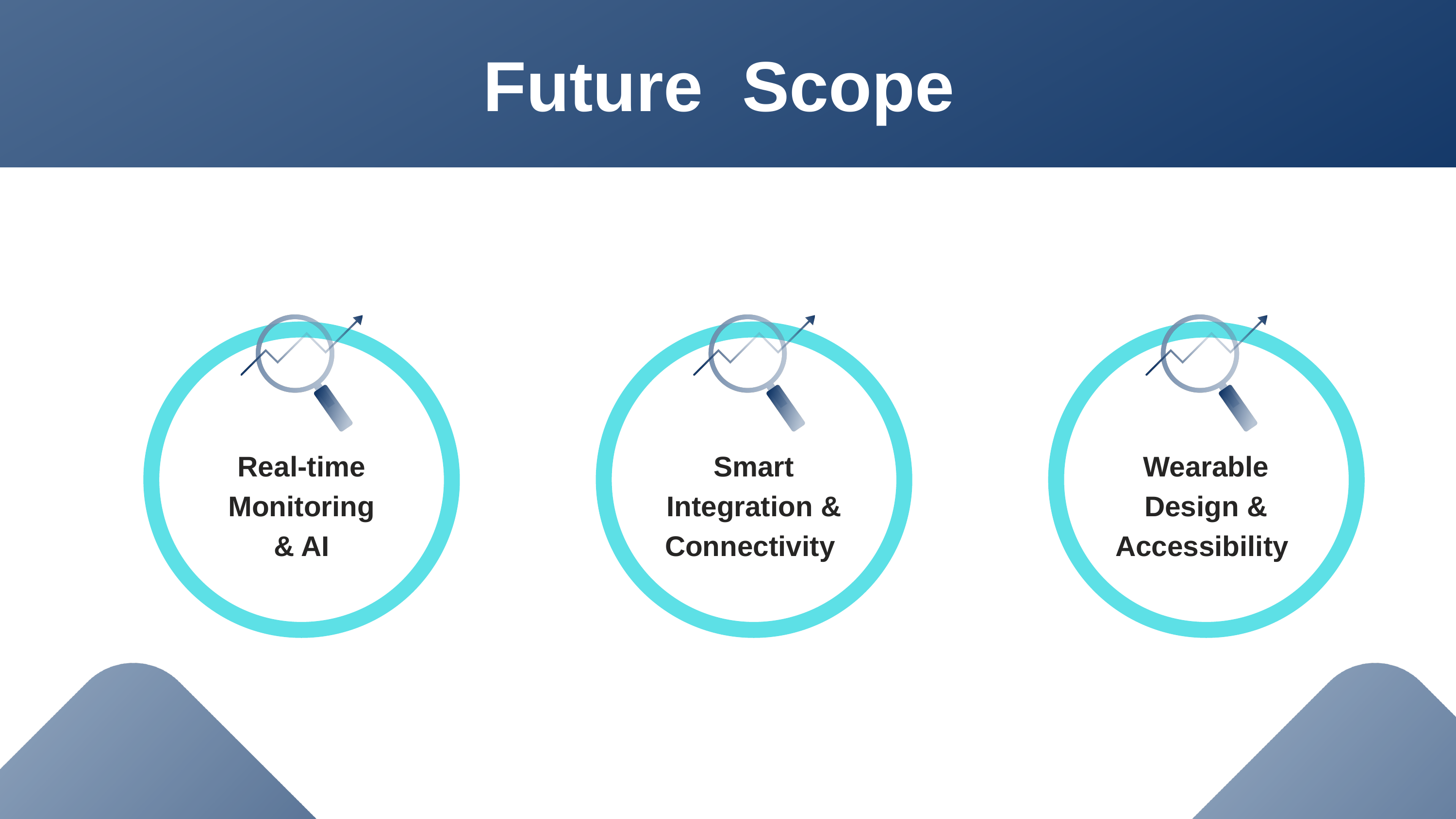

Future  Scope

Real-time Monitoring & AI
Smart Integration & Connectivity
Wearable Design & Accessibility